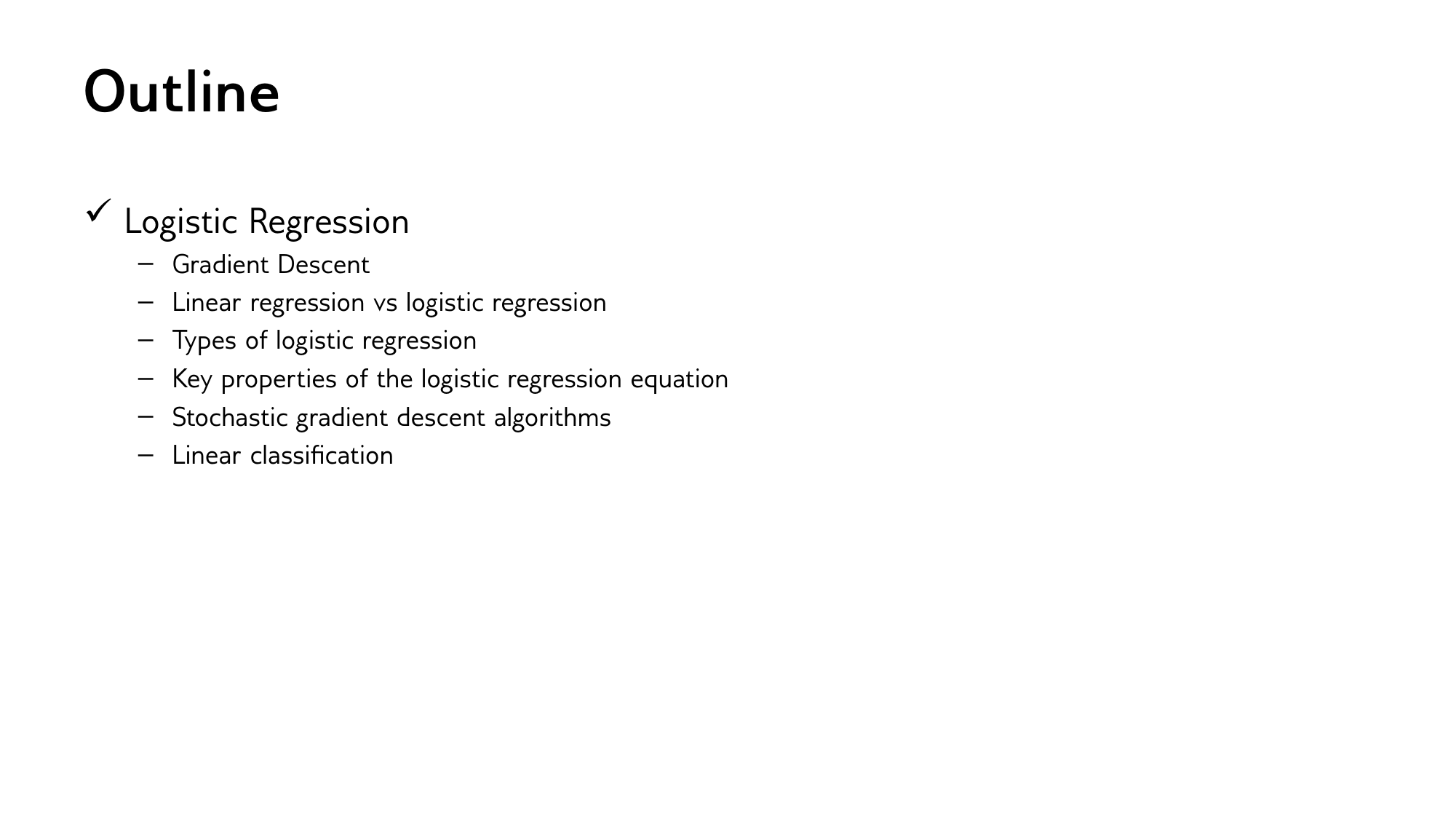

# Outline
Logistic Regression
Gradient Descent
Linear regression vs logistic regression
Types of logistic regression
Key properties of the logistic regression equation
Stochastic gradient descent algorithms
Linear classification